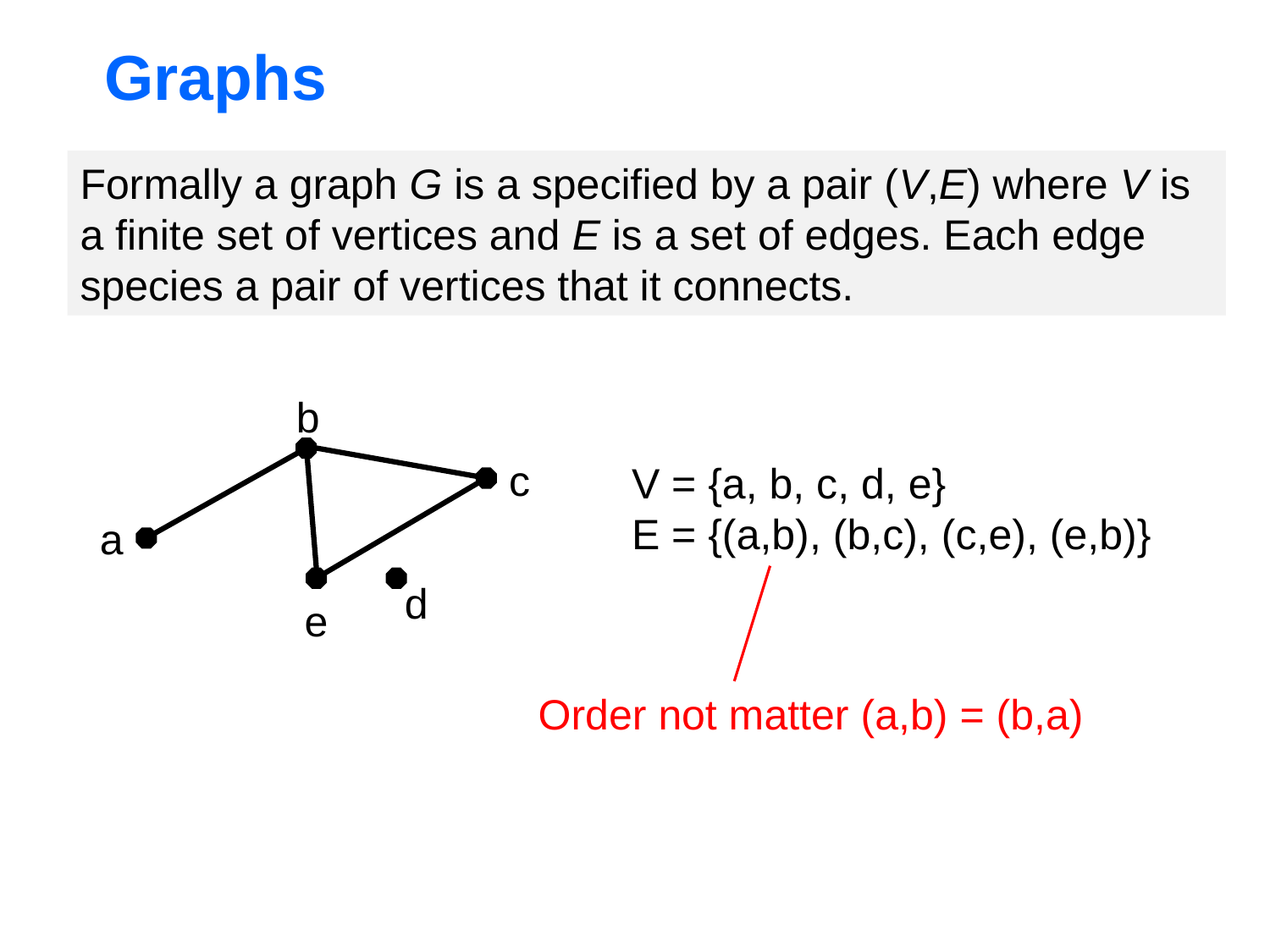

# Graphs
Formally a graph G is a specified by a pair (V,E) where V is a finite set of vertices and E is a set of edges. Each edge
species a pair of vertices that it connects.
b

c

V = {a, b, c, d, e}
E = {(a,b), (b,c), (c,e), (e,b)}

a

d
e
Order not matter (a,b) = (b,a)